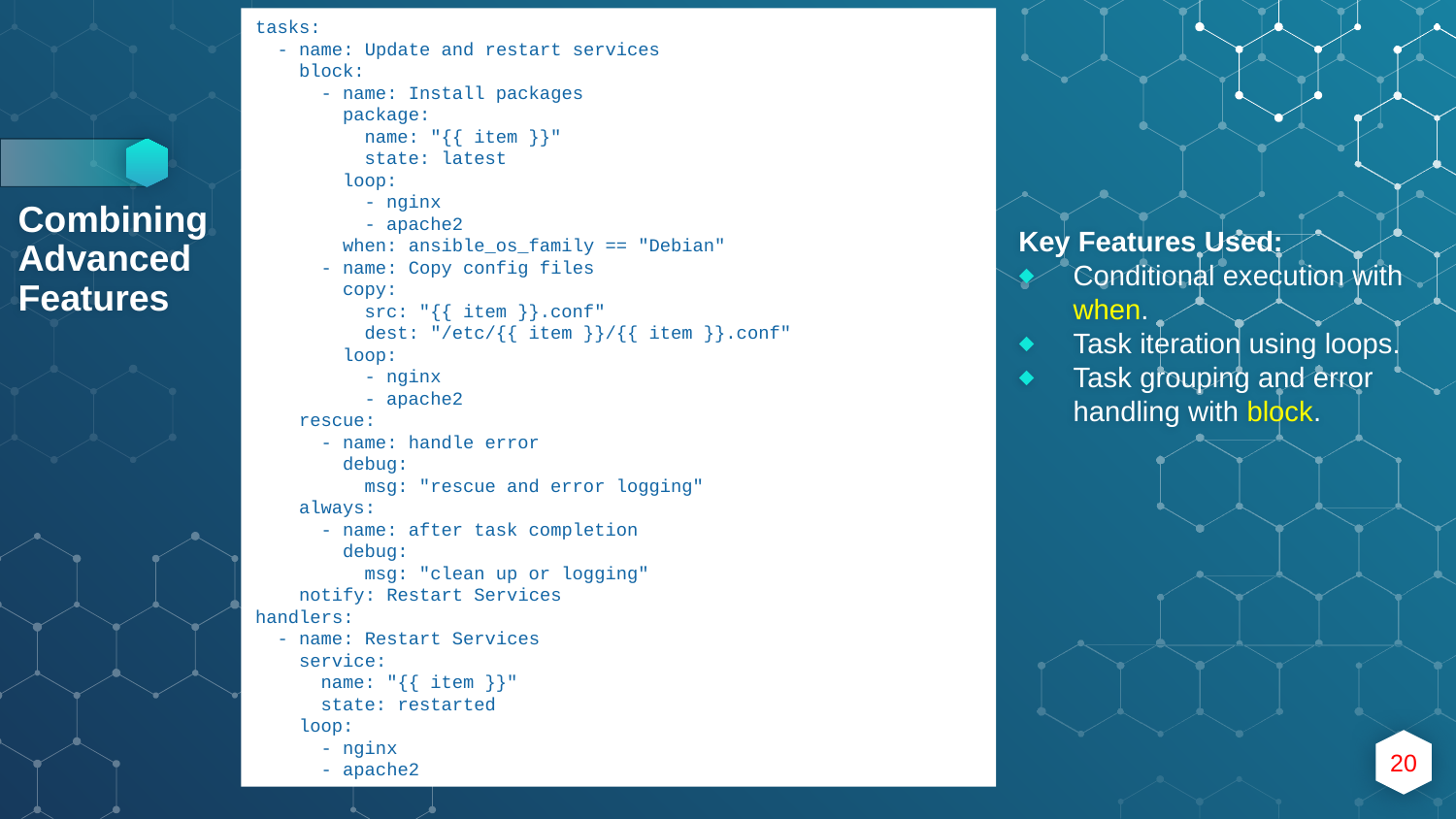

tasks:
  - name: Update and restart services
    block:
      - name: Install packages
        package:
          name: "{{ item }}"
          state: latest
        loop:
          - nginx
          - apache2
        when: ansible_os_family == "Debian"
      - name: Copy config files
        copy:
          src: "{{ item }}.conf"
          dest: "/etc/{{ item }}/{{ item }}.conf"
        loop:
          - nginx
          - apache2
    rescue:
      - name: handle error
        debug:
          msg: "rescue and error logging"
    always:
      - name: after task completion
        debug:
          msg: "clean up or logging"
    notify: Restart Services
handlers:
  - name: Restart Services
    service:
      name: "{{ item }}"
      state: restarted
    loop:
      - nginx
      - apache2
# Combining Advanced Features
Key Features Used:
Conditional execution with when.
Task iteration using loops.
Task grouping and error handling with block.
20